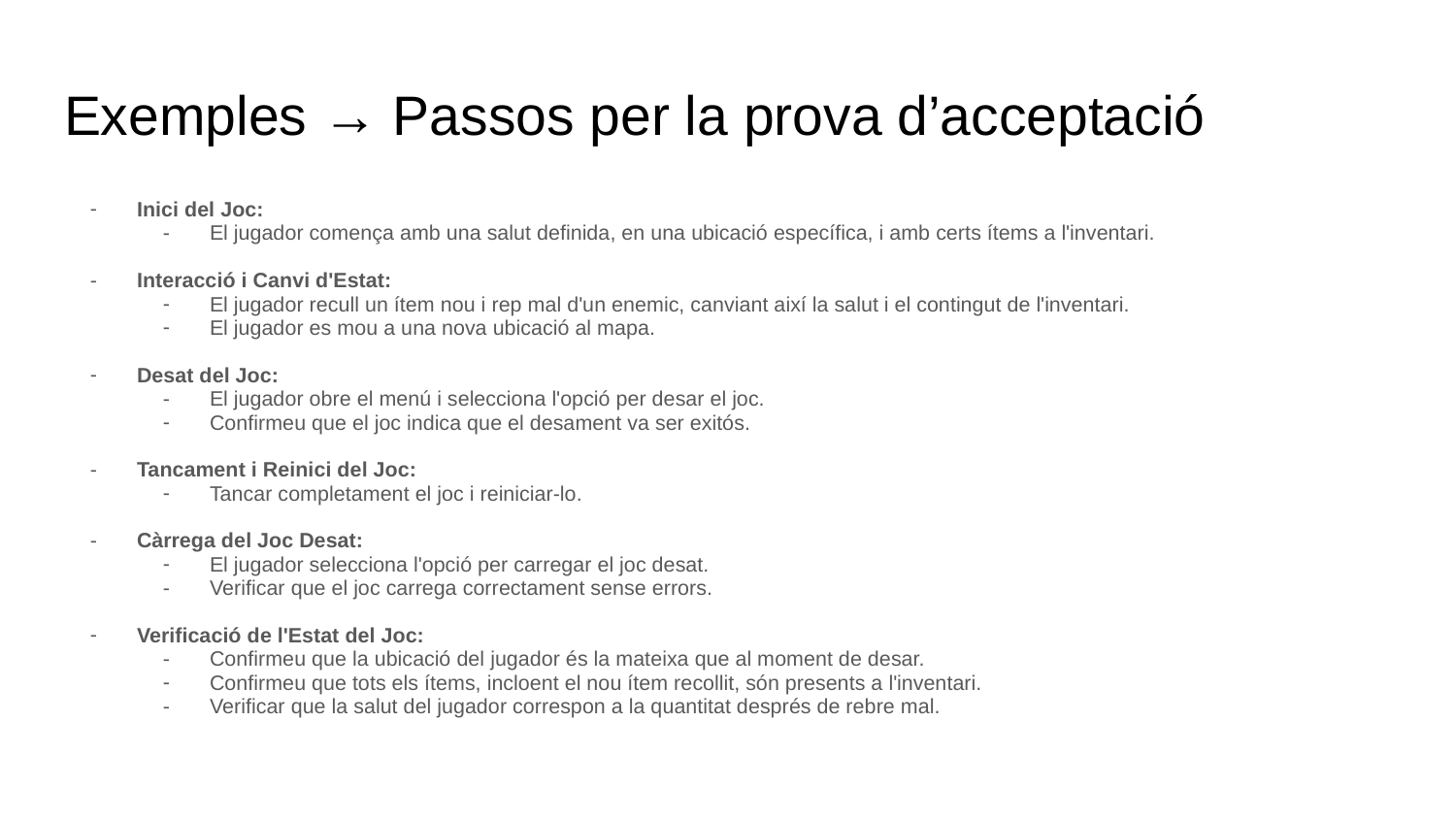

# Exemples → Passos per la prova d’acceptació
Inici del Joc:
El jugador comença amb una salut definida, en una ubicació específica, i amb certs ítems a l'inventari.
Interacció i Canvi d'Estat:
El jugador recull un ítem nou i rep mal d'un enemic, canviant així la salut i el contingut de l'inventari.
El jugador es mou a una nova ubicació al mapa.
Desat del Joc:
El jugador obre el menú i selecciona l'opció per desar el joc.
Confirmeu que el joc indica que el desament va ser exitós.
Tancament i Reinici del Joc:
Tancar completament el joc i reiniciar-lo.
Càrrega del Joc Desat:
El jugador selecciona l'opció per carregar el joc desat.
Verificar que el joc carrega correctament sense errors.
Verificació de l'Estat del Joc:
Confirmeu que la ubicació del jugador és la mateixa que al moment de desar.
Confirmeu que tots els ítems, incloent el nou ítem recollit, són presents a l'inventari.
Verificar que la salut del jugador correspon a la quantitat després de rebre mal.